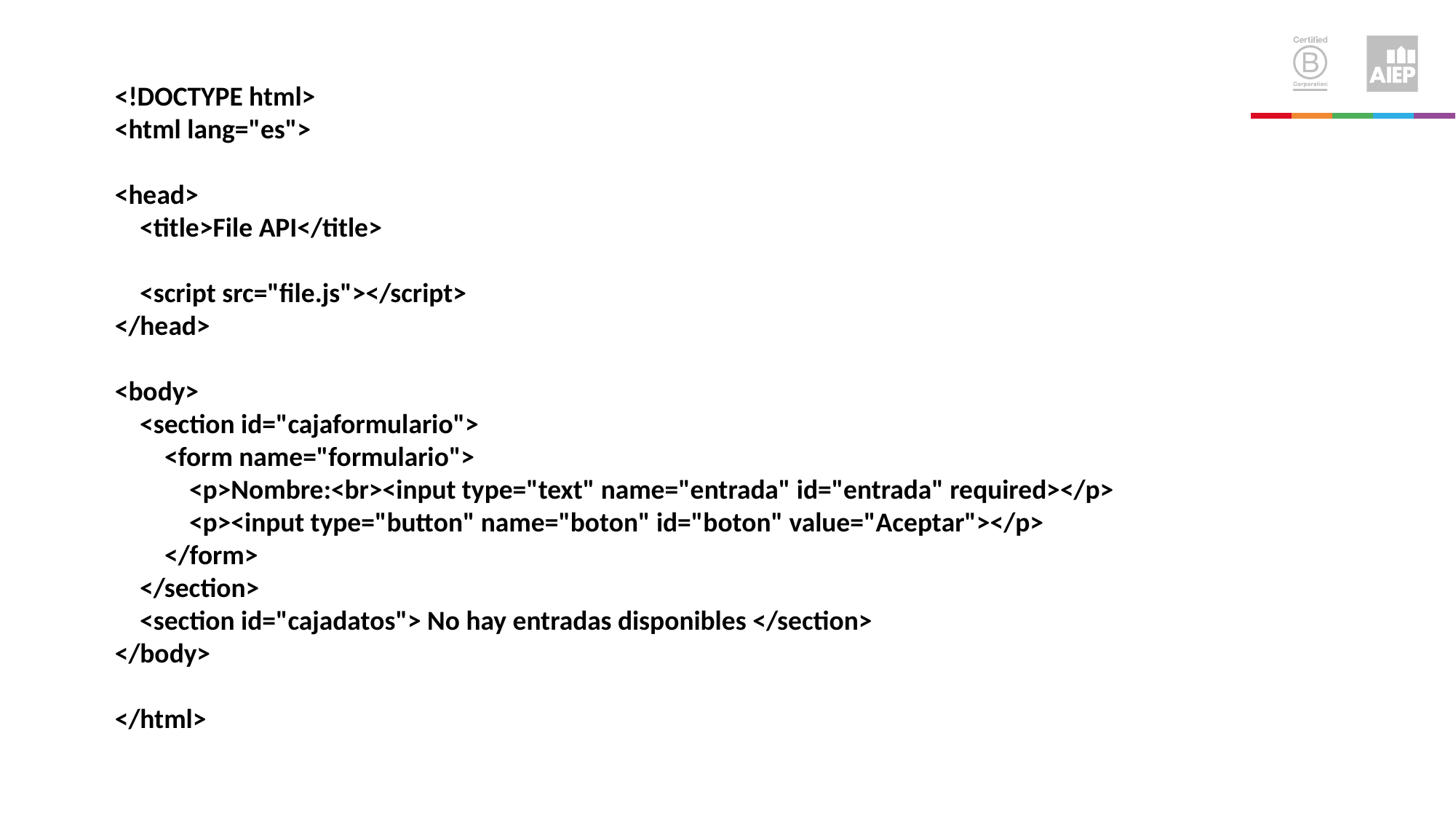

<!DOCTYPE html>
<html lang="es">

<head>
    <title>File API</title>

    <script src="file.js"></script>
</head>

<body>
    <section id="cajaformulario">
        <form name="formulario">
            <p>Nombre:<br><input type="text" name="entrada" id="entrada" required></p>
            <p><input type="button" name="boton" id="boton" value="Aceptar"></p>
        </form>
    </section>
    <section id="cajadatos"> No hay entradas disponibles </section>
</body>

</html>